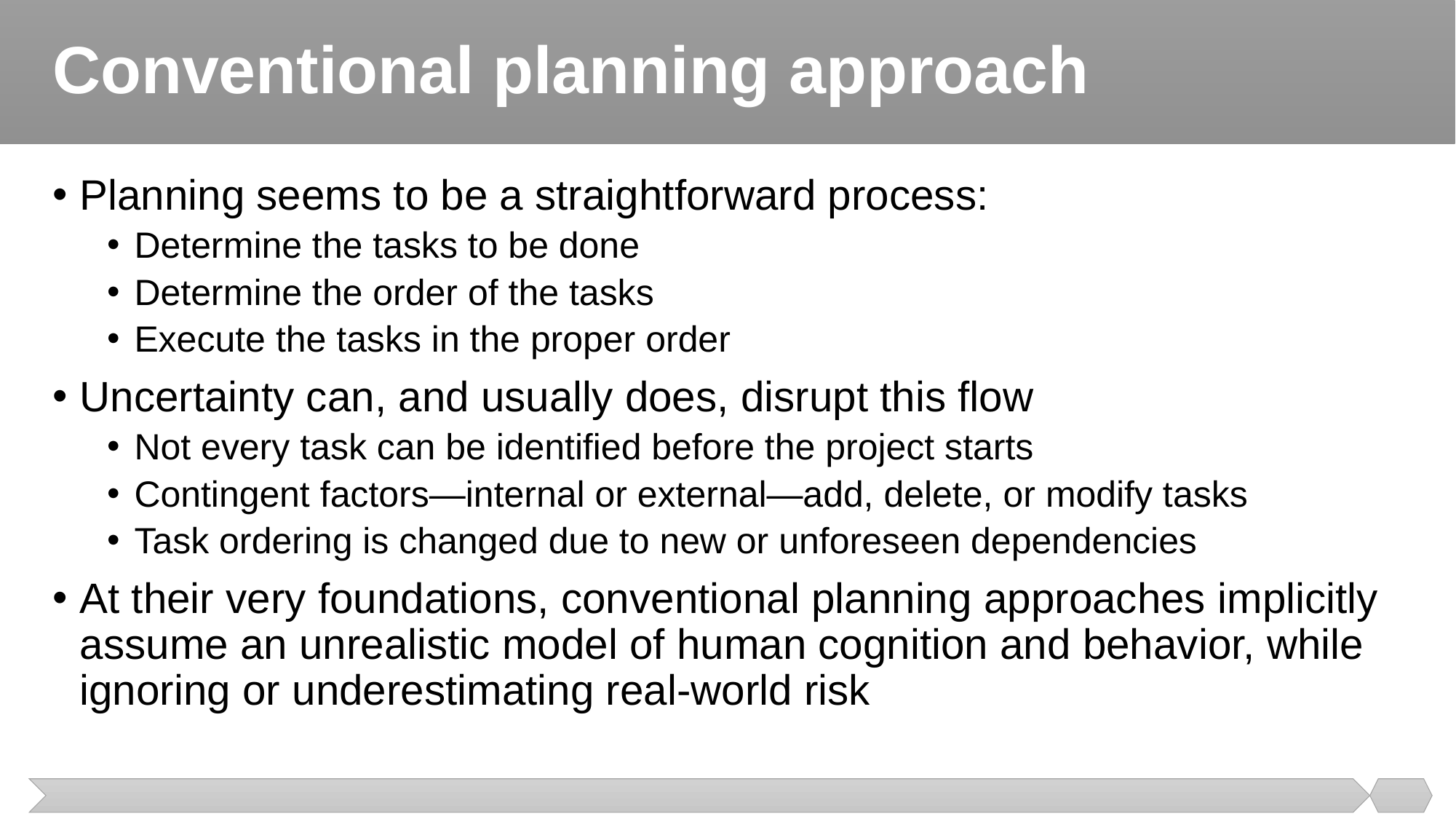

# Conventional planning approach
Planning seems to be a straightforward process:
Determine the tasks to be done
Determine the order of the tasks
Execute the tasks in the proper order
Uncertainty can, and usually does, disrupt this ﬂow
Not every task can be identiﬁed before the project starts
Contingent factors—internal or external—add, delete, or modify tasks
Task ordering is changed due to new or unforeseen dependencies
At their very foundations, conventional planning approaches implicitly assume an unrealistic model of human cognition and behavior, while ignoring or underestimating real-world risk